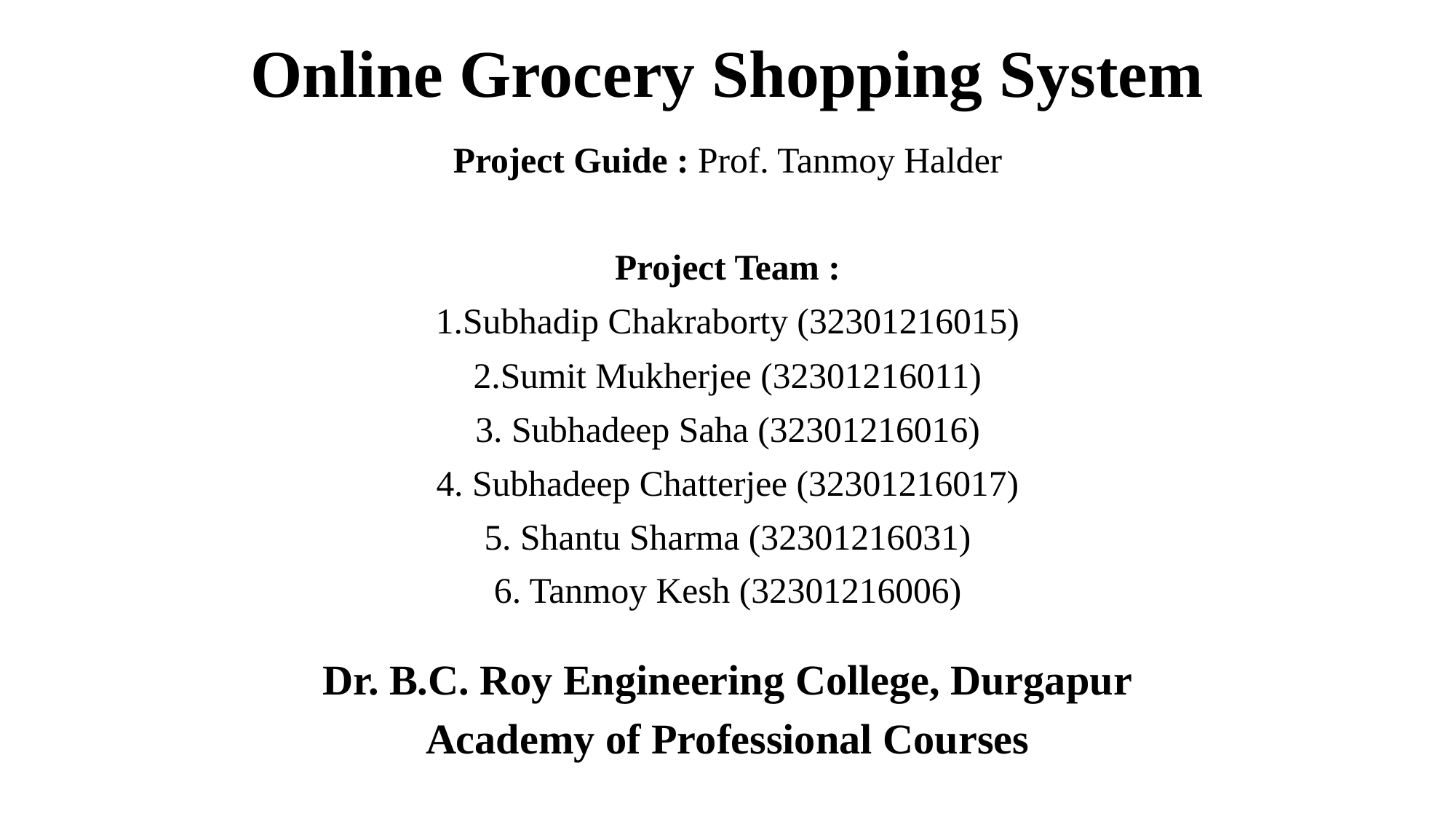

# Online Grocery Shopping System
Project Guide : Prof. Tanmoy Halder

Project Team :
1.Subhadip Chakraborty (32301216015)
2.Sumit Mukherjee (32301216011)
3. Subhadeep Saha (32301216016)
4. Subhadeep Chatterjee (32301216017)
5. Shantu Sharma (32301216031)
6. Tanmoy Kesh (32301216006)
Dr. B.C. Roy Engineering College, Durgapur
Academy of Professional Courses